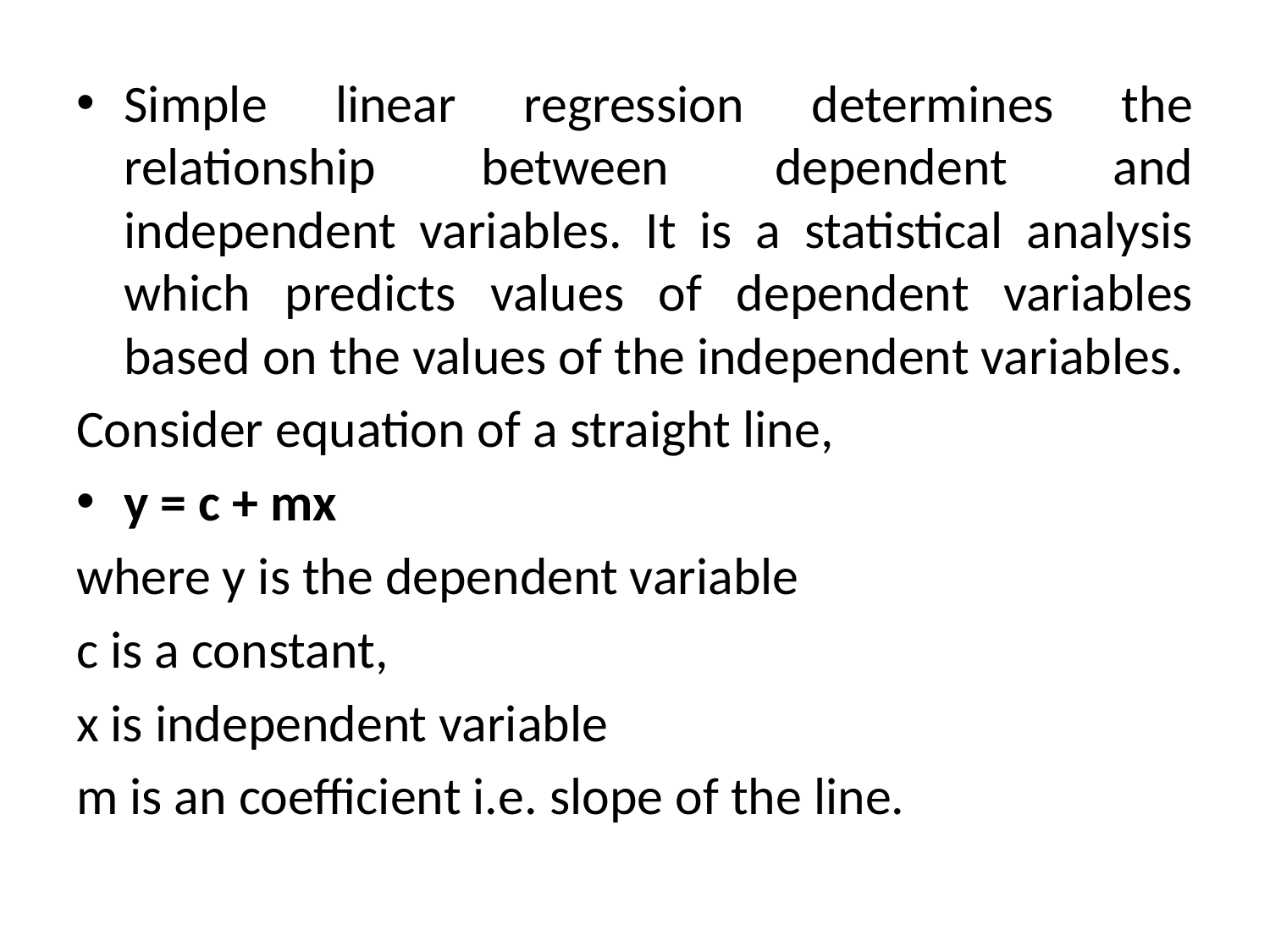

Simple linear regression determines the relationship between dependent and independent variables. It is a statistical analysis which predicts values of dependent variables based on the values of the independent variables.
Consider equation of a straight line,
y = c + mx
where y is the dependent variable
c is a constant,
x is independent variable
m is an coefficient i.e. slope of the line.